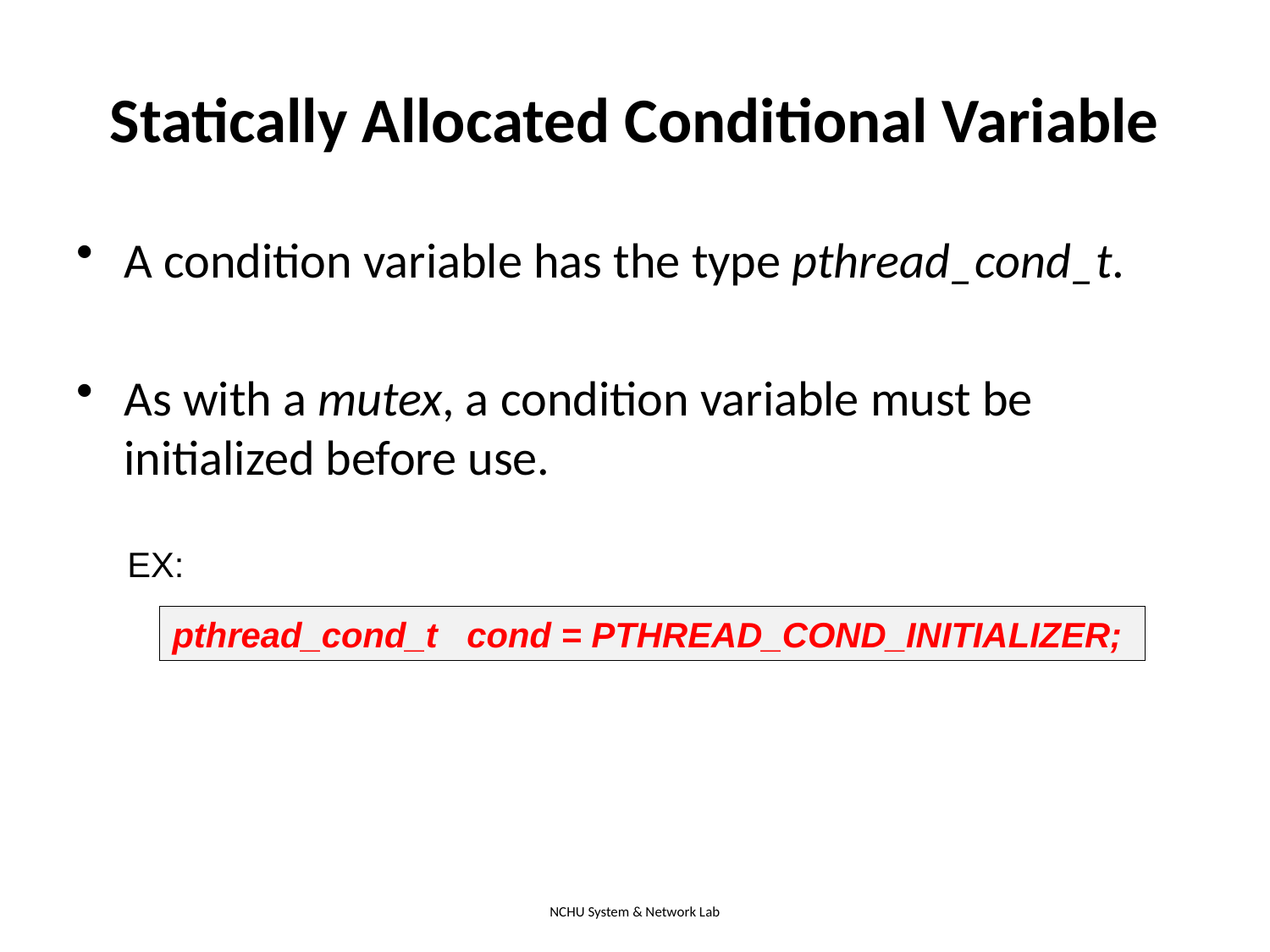

# Statically Allocated Conditional Variable
A condition variable has the type pthread_cond_t.

As with a mutex, a condition variable must be initialized before use.

EX:
pthread_cond_t   cond = PTHREAD_COND_INITIALIZER;
NCHU System & Network Lab